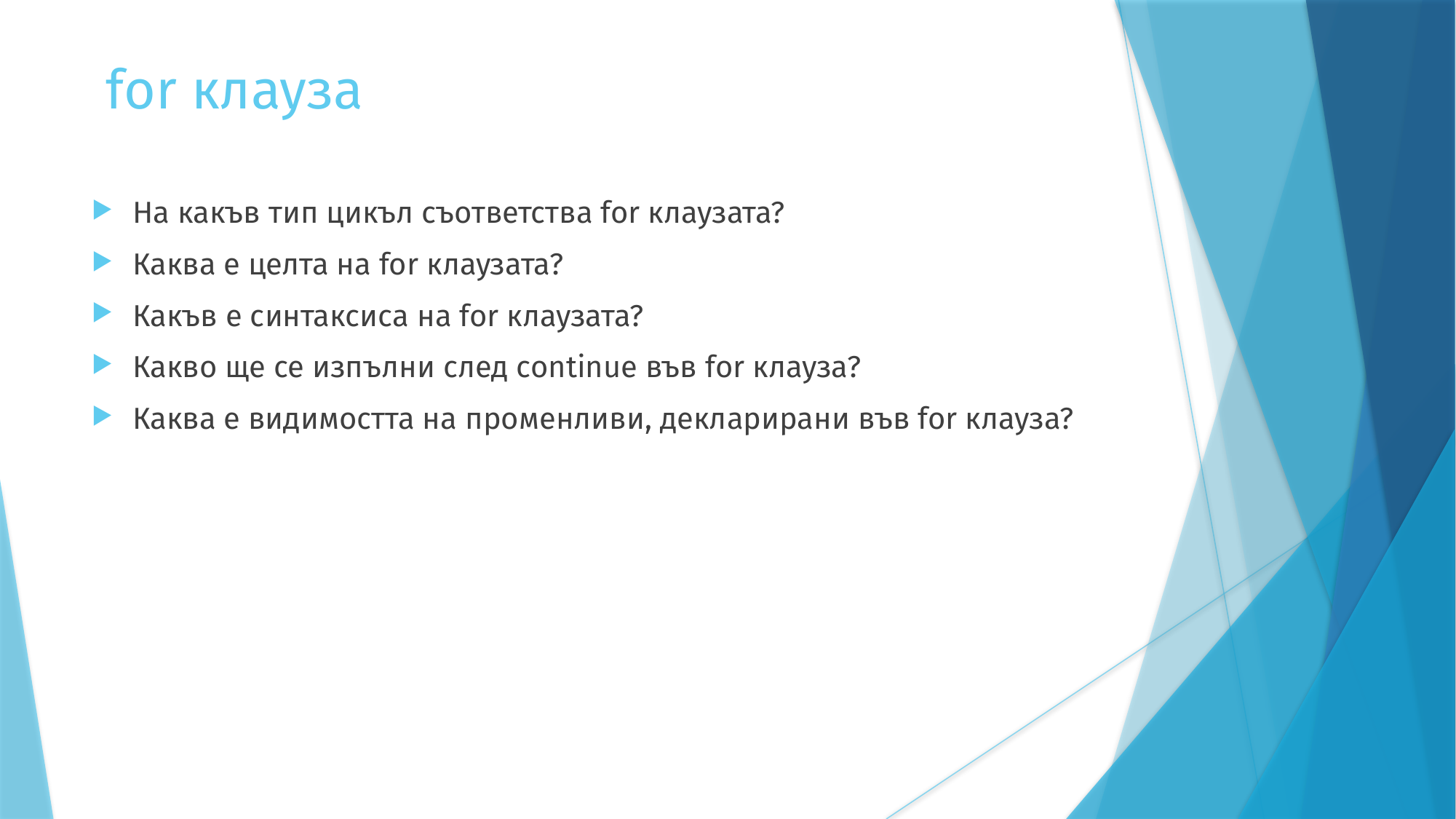

for клауза
На какъв тип цикъл съответства for клаузата?
Каква е целта на for клаузата?
Какъв е синтаксиса на for клаузата?
Какво ще се изпълни след continue във for клауза?
Каква е видимостта на променливи, декларирани във for клауза?